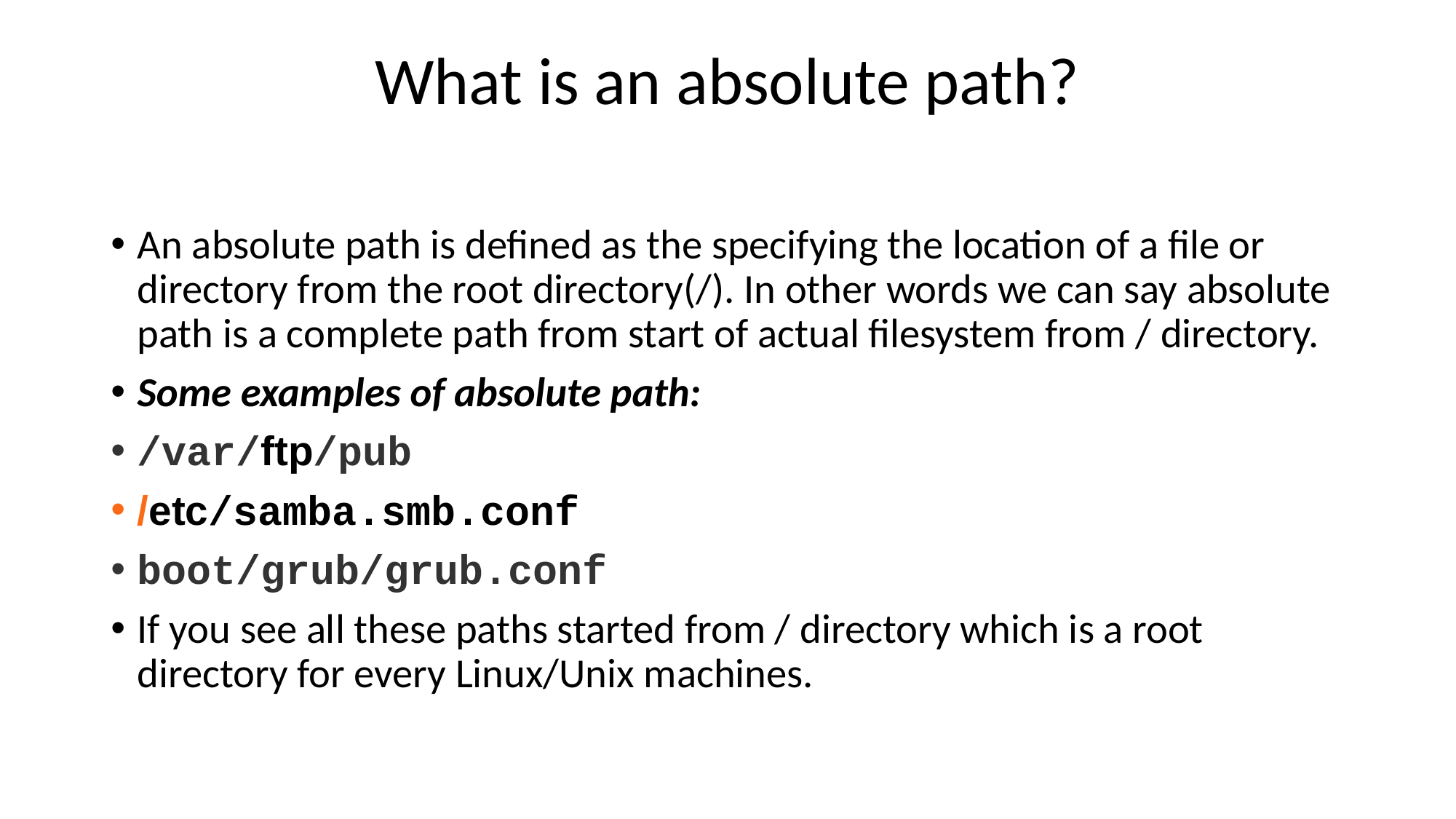

# What is an absolute path?
An absolute path is defined as the specifying the location of a file or directory from the root directory(/). In other words we can say absolute path is a complete path from start of actual filesystem from / directory.
Some examples of absolute path:
/var/ftp/pub
/etc/samba.smb.conf
boot/grub/grub.conf
If you see all these paths started from / directory which is a root directory for every Linux/Unix machines.